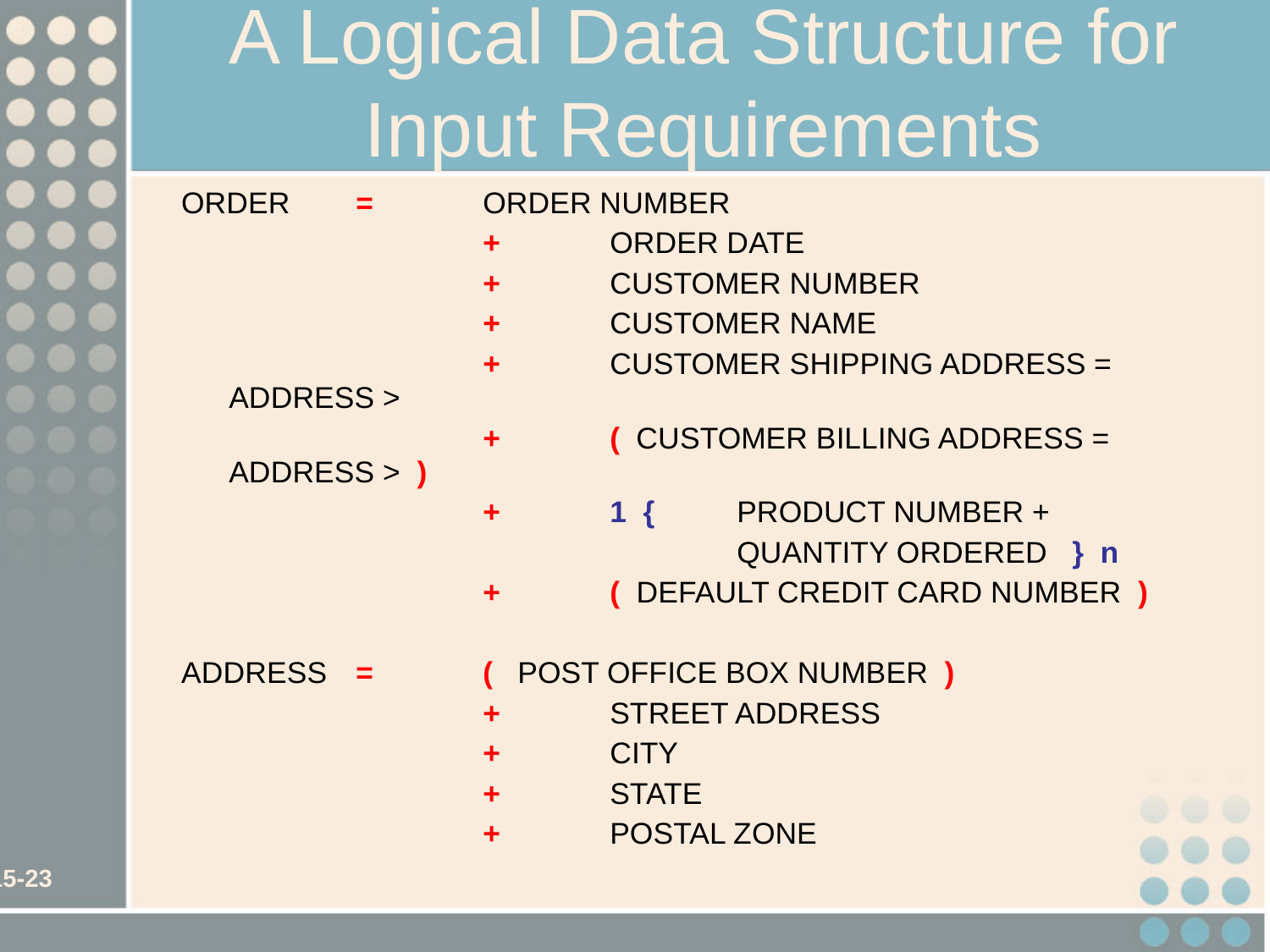

# A Logical Data Structure for Input Requirements
ORDER 	= 	ORDER NUMBER
			+	ORDER DATE
			+	CUSTOMER NUMBER
			+	CUSTOMER NAME
			+	CUSTOMER SHIPPING ADDRESS = ADDRESS >
			+	(  CUSTOMER BILLING ADDRESS = ADDRESS >  )
			+	1  {	PRODUCT NUMBER +
					QUANTITY ORDERED   }  n
			+	(  DEFAULT CREDIT CARD NUMBER  )

ADDRESS	=	(   POST OFFICE BOX NUMBER  )
			+	STREET ADDRESS
			+	CITY
			+	STATE
			+	POSTAL ZONE